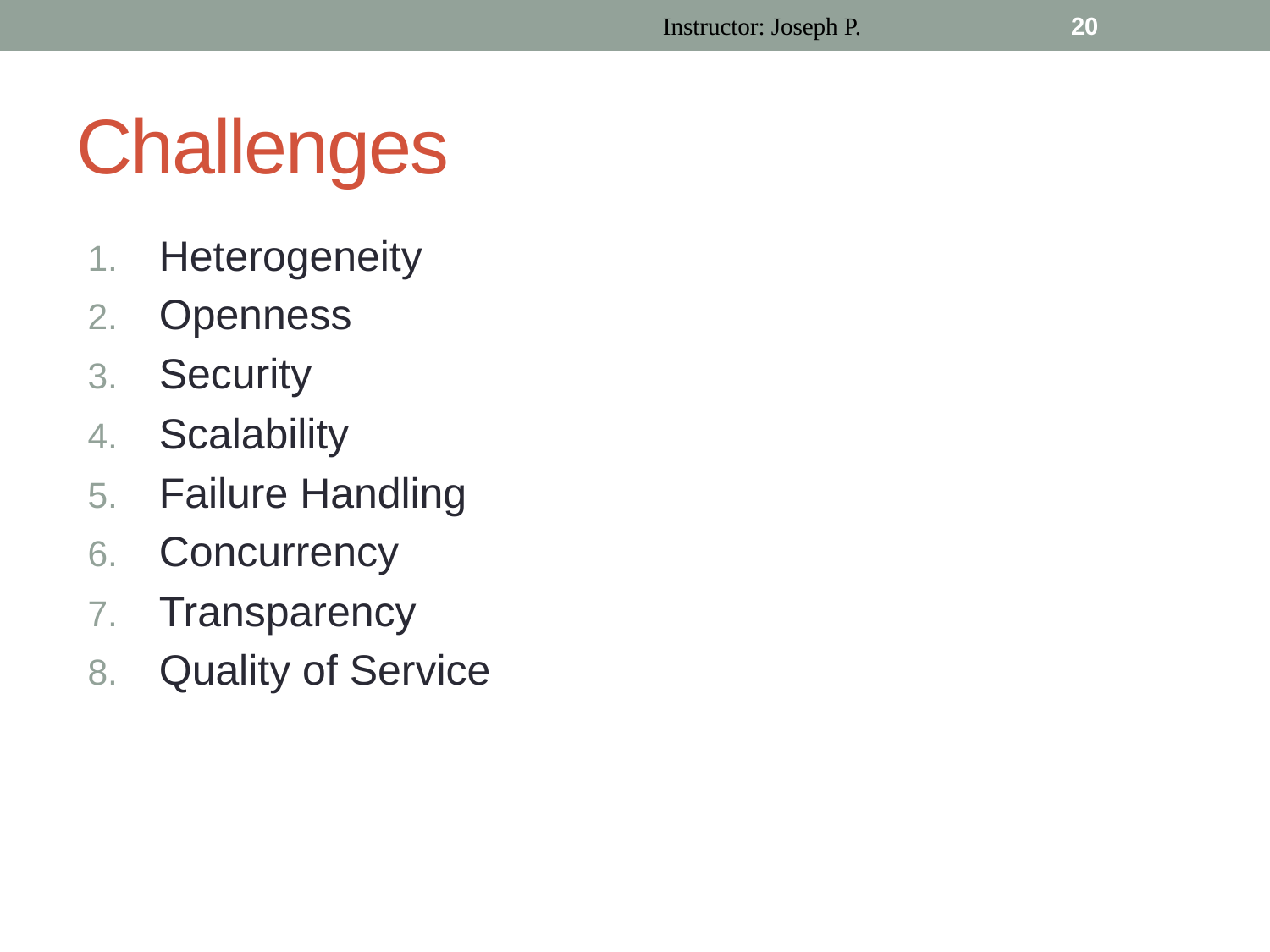

Instructor: Joseph P.
20
# Challenges
Heterogeneity
Openness
Security
Scalability
Failure Handling
Concurrency
Transparency
Quality of Service